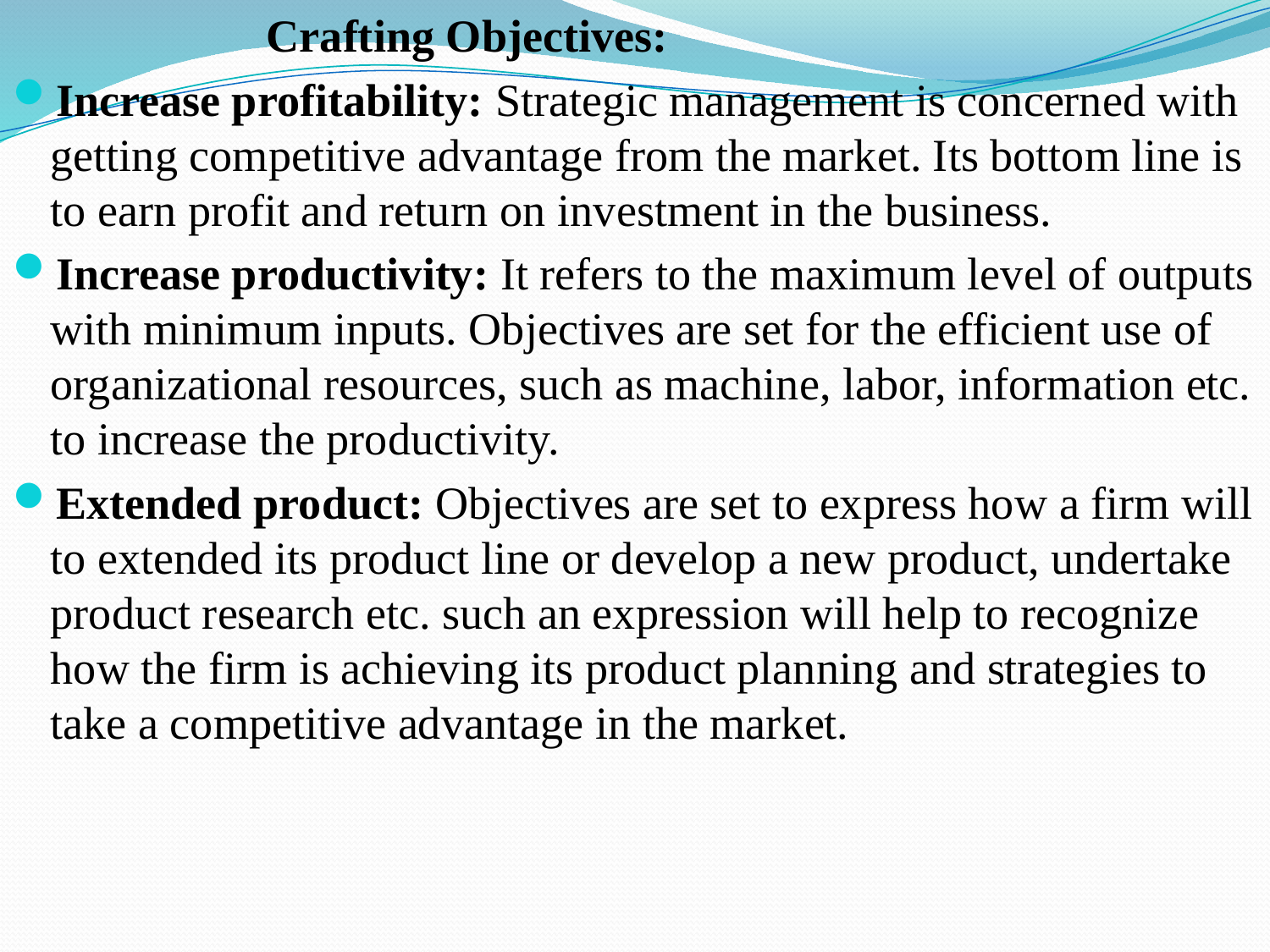

Crafting Objectives:
Increase profitability: Strategic management is concerned with getting competitive advantage from the market. Its bottom line is to earn profit and return on investment in the business.
Increase productivity: It refers to the maximum level of outputs with minimum inputs. Objectives are set for the efficient use of organizational resources, such as machine, labor, information etc. to increase the productivity.
Extended product: Objectives are set to express how a firm will to extended its product line or develop a new product, undertake product research etc. such an expression will help to recognize how the firm is achieving its product planning and strategies to take a competitive advantage in the market.